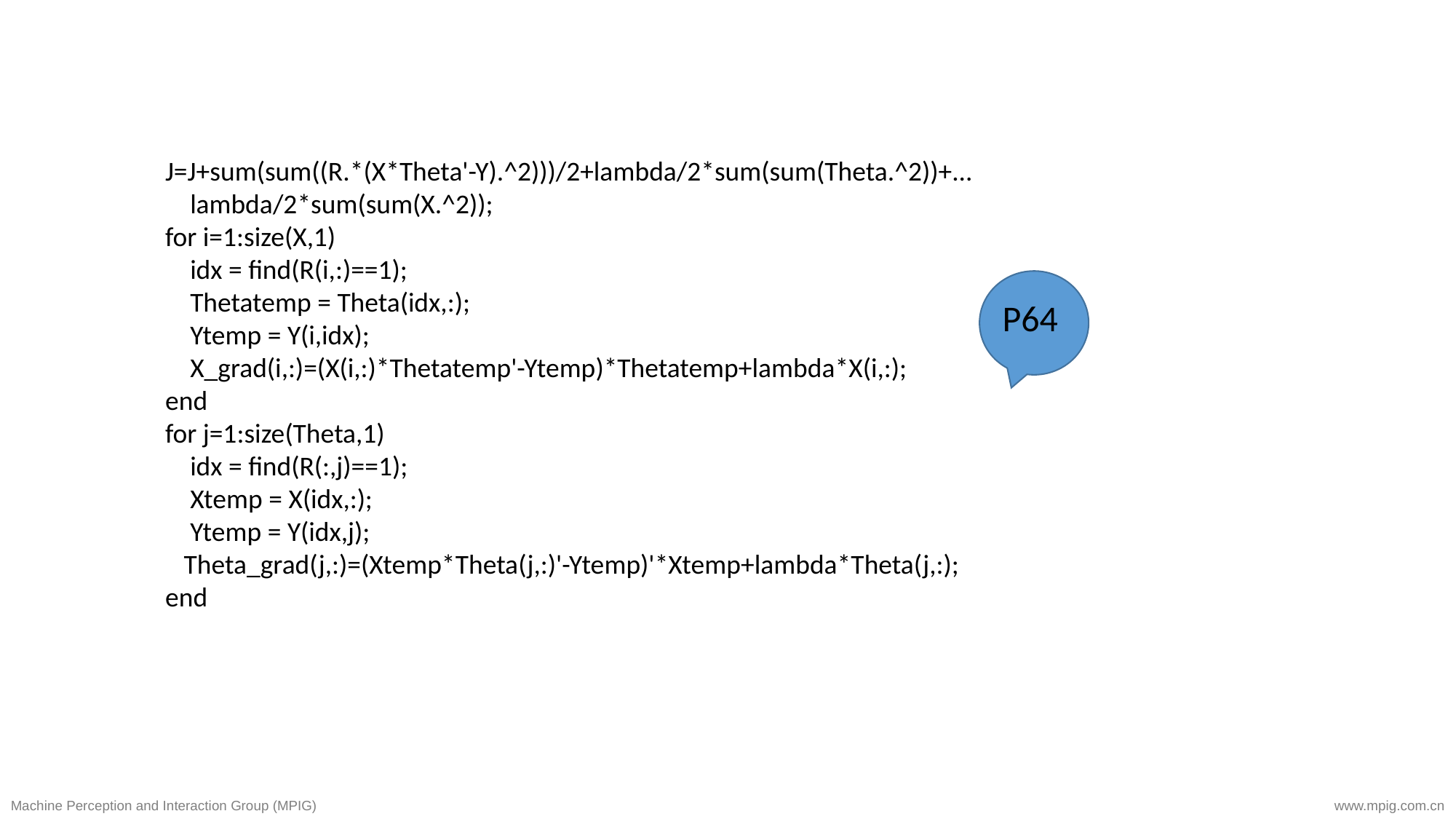

J=J+sum(sum((R.*(X*Theta'-Y).^2)))/2+lambda/2*sum(sum(Theta.^2))+...
    lambda/2*sum(sum(X.^2));
for i=1:size(X,1)
    idx = find(R(i,:)==1);
    Thetatemp = Theta(idx,:);
    Ytemp = Y(i,idx);
    X_grad(i,:)=(X(i,:)*Thetatemp'-Ytemp)*Thetatemp+lambda*X(i,:);
end
for j=1:size(Theta,1)
    idx = find(R(:,j)==1);
    Xtemp = X(idx,:);
    Ytemp = Y(idx,j);
   Theta_grad(j,:)=(Xtemp*Theta(j,:)'-Ytemp)'*Xtemp+lambda*Theta(j,:);
end

P64